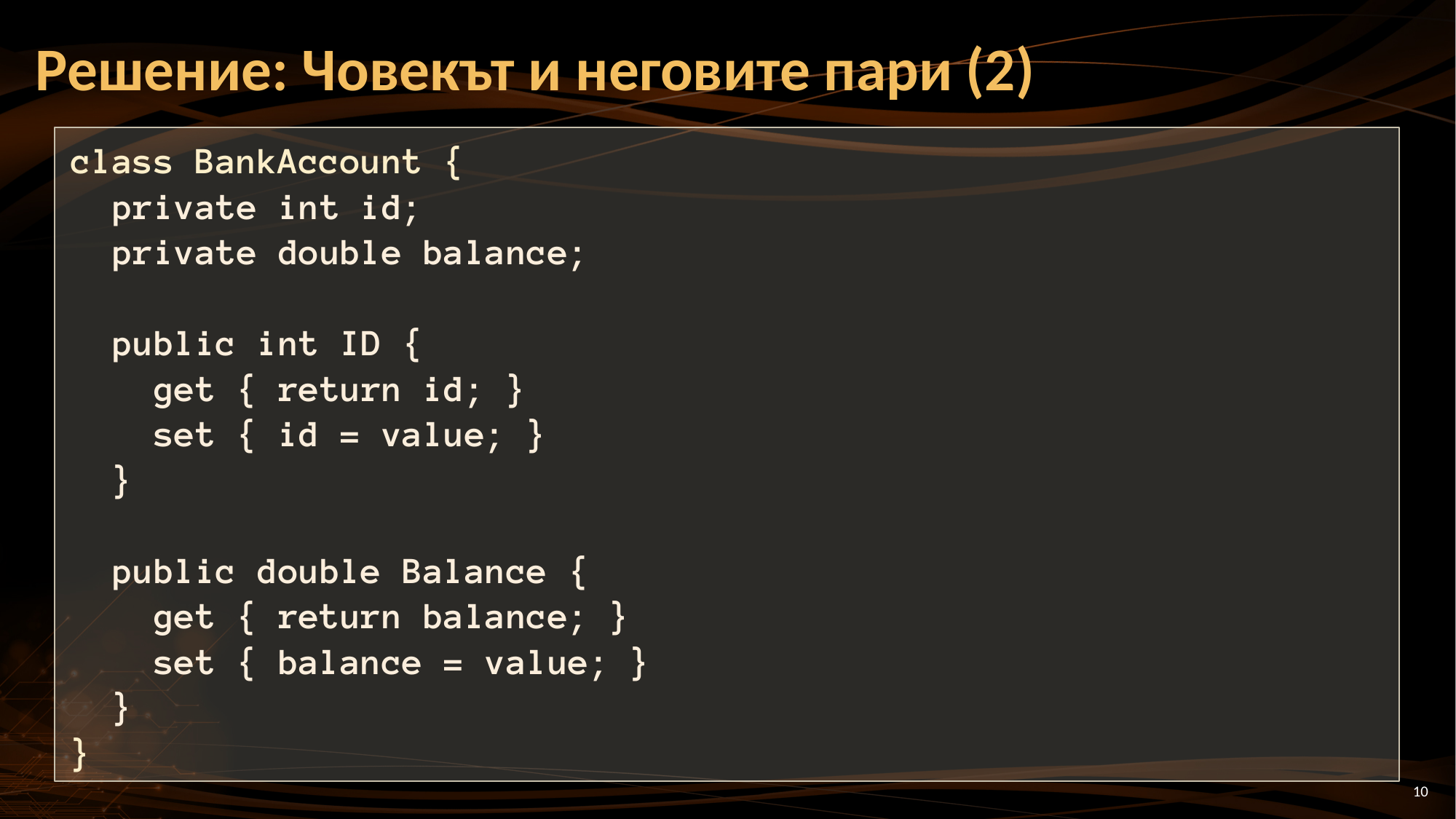

# Решение: Човекът и неговите пари (2)
class BankAccount {
  private int id;
  private double balance;

  public int ID {
    get { return id; }
    set { id = value; }
  }

  public double Balance {
    get { return balance; }
    set { balance = value; }
  }
}
10